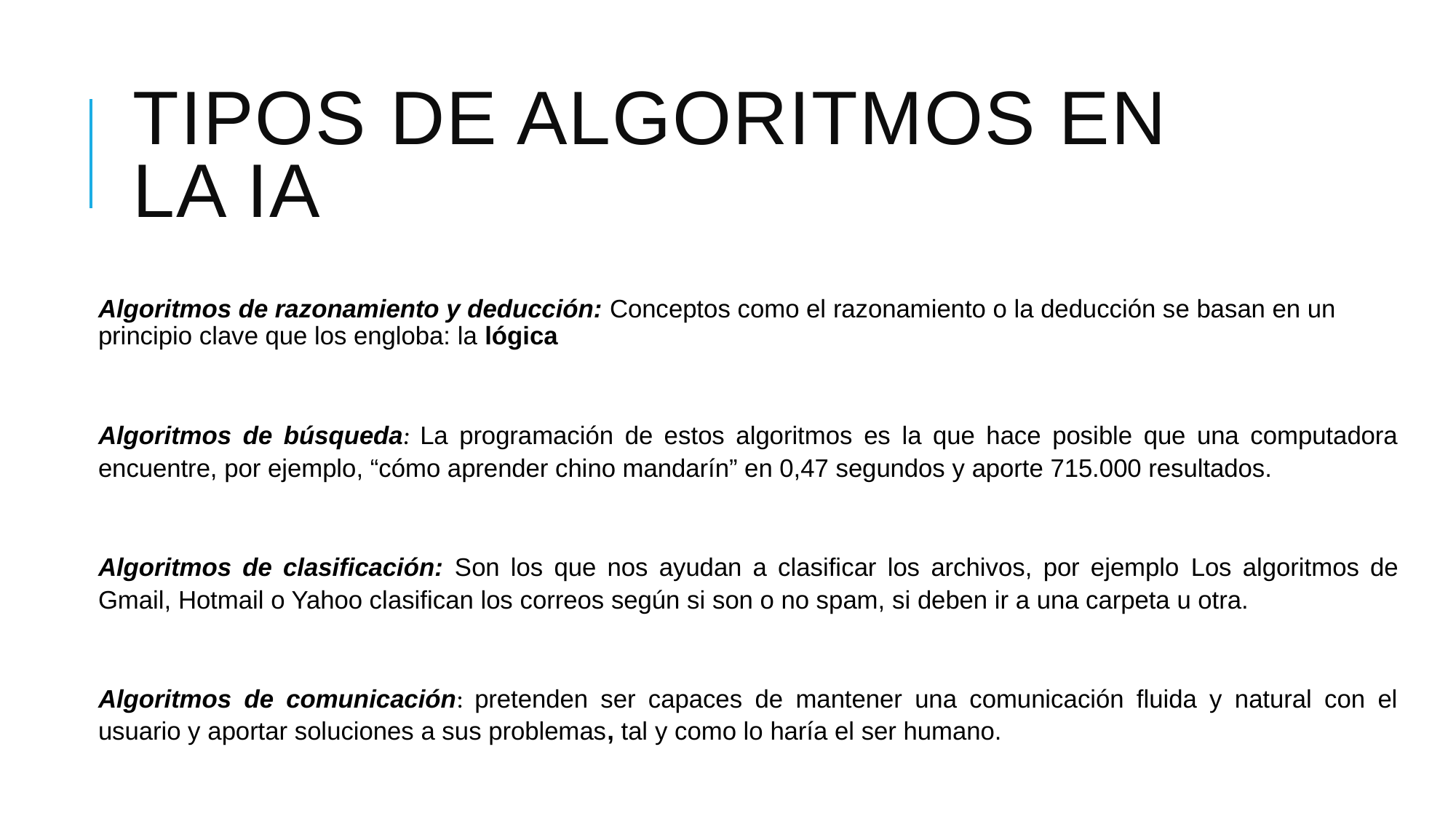

# Tipos de algoritmos en la ia

Algoritmos de razonamiento y deducción: Conceptos como el razonamiento o la deducción se basan en un principio clave que los engloba: la lógica

Algoritmos de búsqueda: La programación de estos algoritmos es la que hace posible que una computadora encuentre, por ejemplo, “cómo aprender chino mandarín” en 0,47 segundos y aporte 715.000 resultados.

Algoritmos de clasificación: Son los que nos ayudan a clasificar los archivos, por ejemplo Los algoritmos de Gmail, Hotmail o Yahoo clasifican los correos según si son o no spam, si deben ir a una carpeta u otra.

Algoritmos de comunicación: pretenden ser capaces de mantener una comunicación fluida y natural con el usuario y aportar soluciones a sus problemas, tal y como lo haría el ser humano.